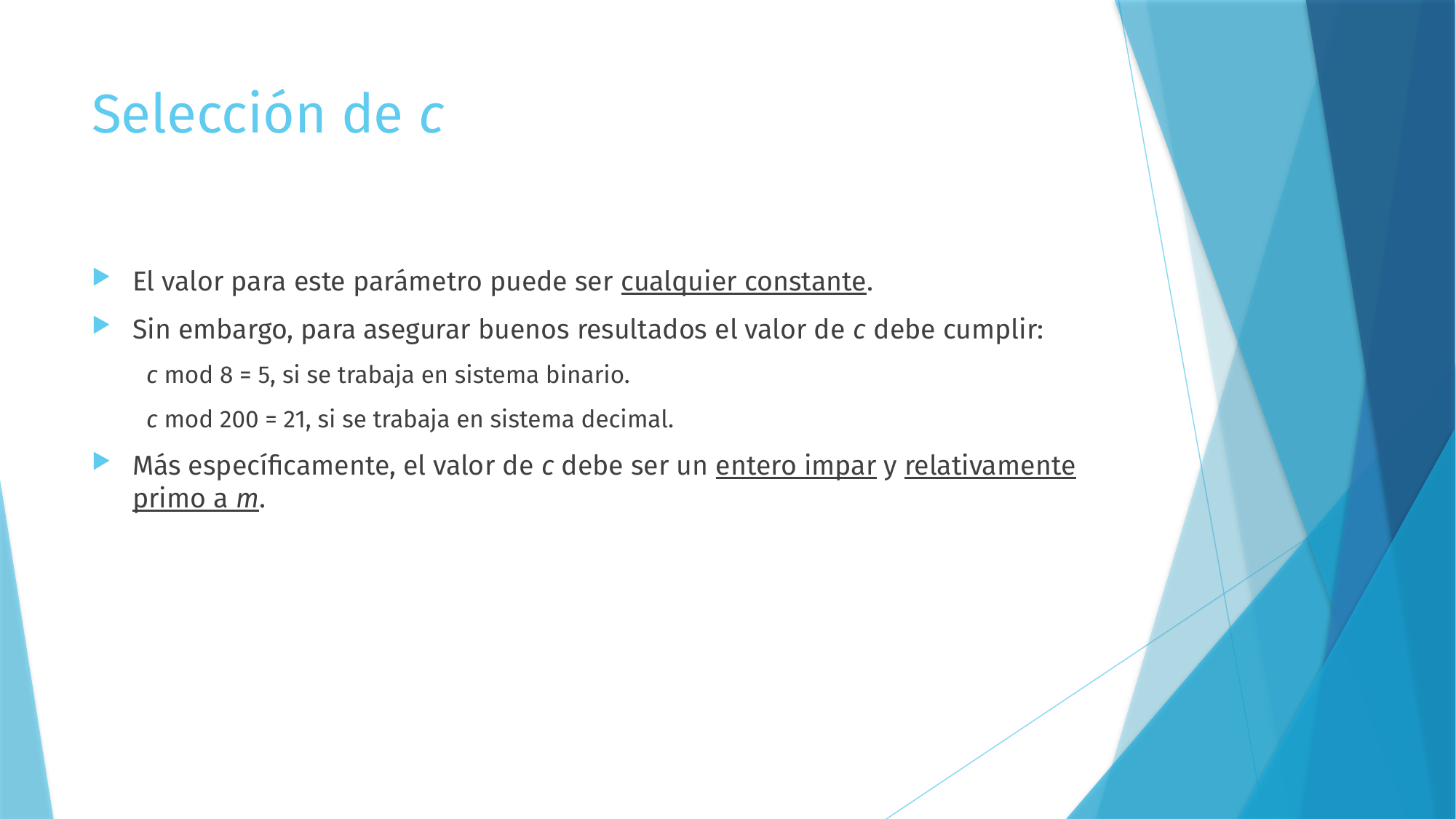

# Selección de c
El valor para este parámetro puede ser cualquier constante.
Sin embargo, para asegurar buenos resultados el valor de c debe cumplir:
c mod 8 = 5, si se trabaja en sistema binario.
c mod 200 = 21, si se trabaja en sistema decimal.
Más específicamente, el valor de c debe ser un entero impar y relativamente primo a m.